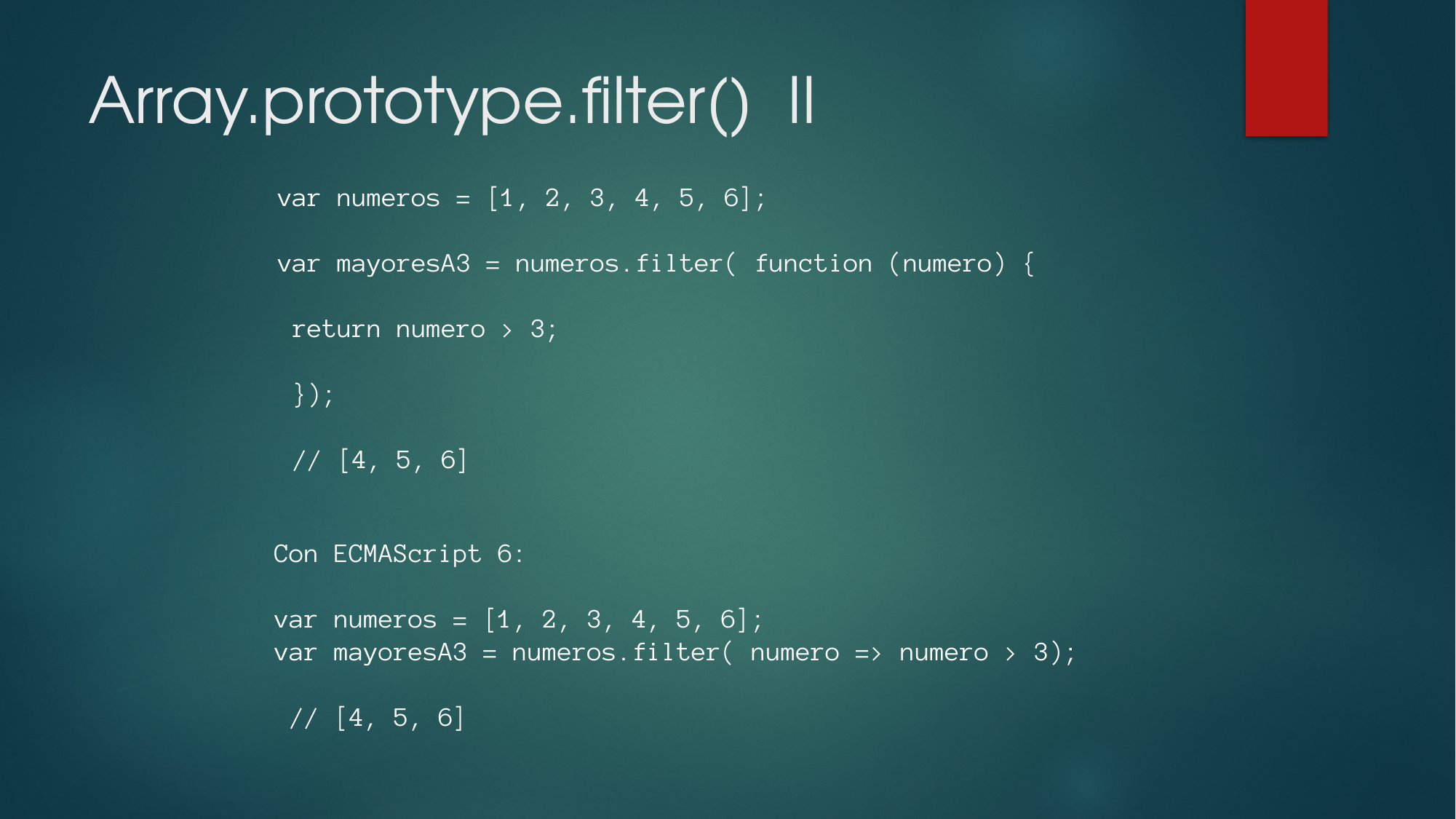

# Array.prototype.filter()  II
var numeros = [1, 2, 3, 4, 5, 6];

var mayoresA3 = numeros.filter( function (numero) {

 return numero > 3;

 });

 // [4, 5, 6]
Con ECMAScript 6:

var numeros = [1, 2, 3, 4, 5, 6];
var mayoresA3 = numeros.filter( numero => numero > 3);

 // [4, 5, 6]